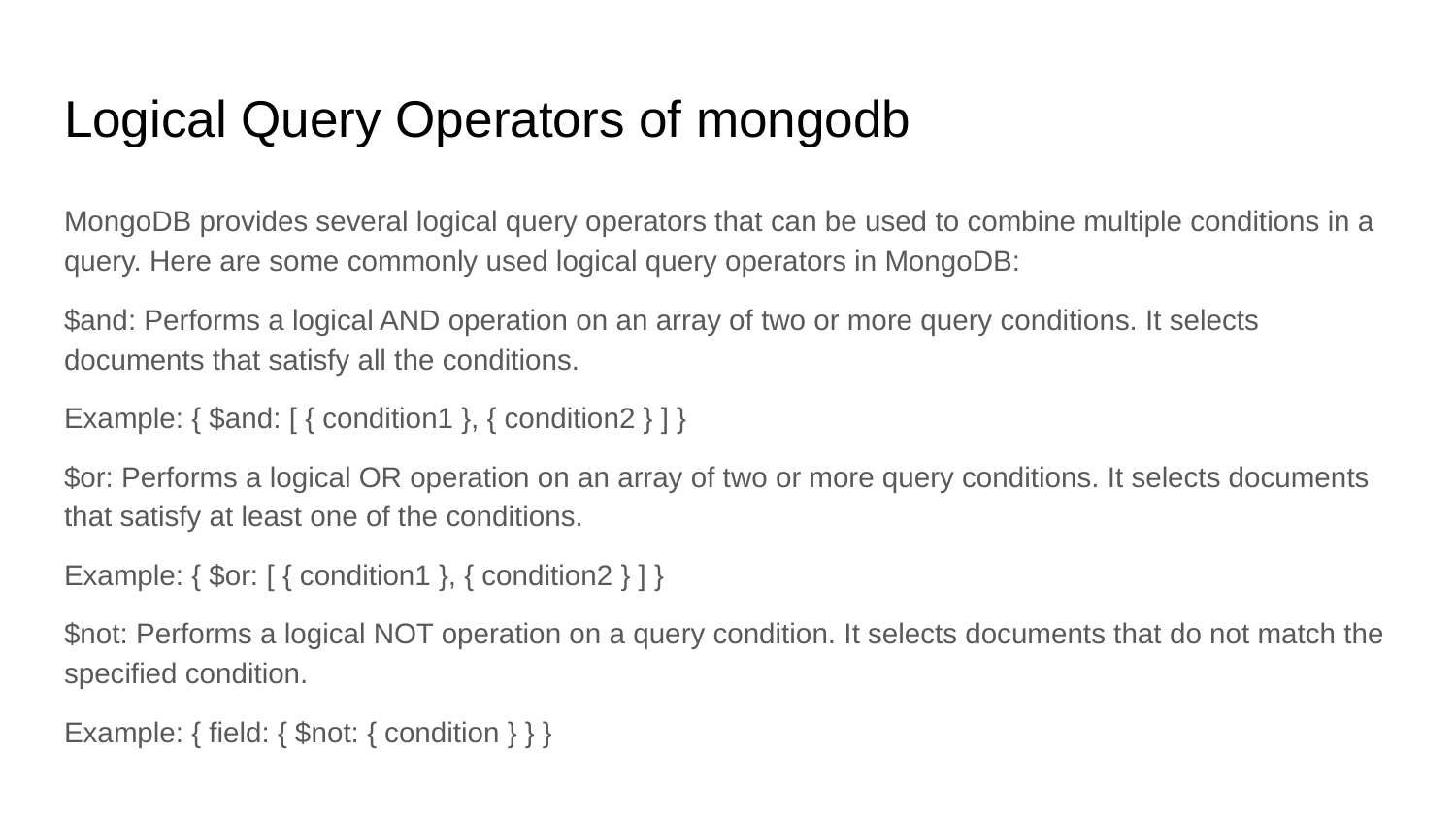

# Logical Query Operators of mongodb
MongoDB provides several logical query operators that can be used to combine multiple conditions in a query. Here are some commonly used logical query operators in MongoDB:
$and: Performs a logical AND operation on an array of two or more query conditions. It selects documents that satisfy all the conditions.
Example: { $and: [ { condition1 }, { condition2 } ] }
$or: Performs a logical OR operation on an array of two or more query conditions. It selects documents that satisfy at least one of the conditions.
Example: { $or: [ { condition1 }, { condition2 } ] }
$not: Performs a logical NOT operation on a query condition. It selects documents that do not match the specified condition.
Example: { field: { $not: { condition } } }